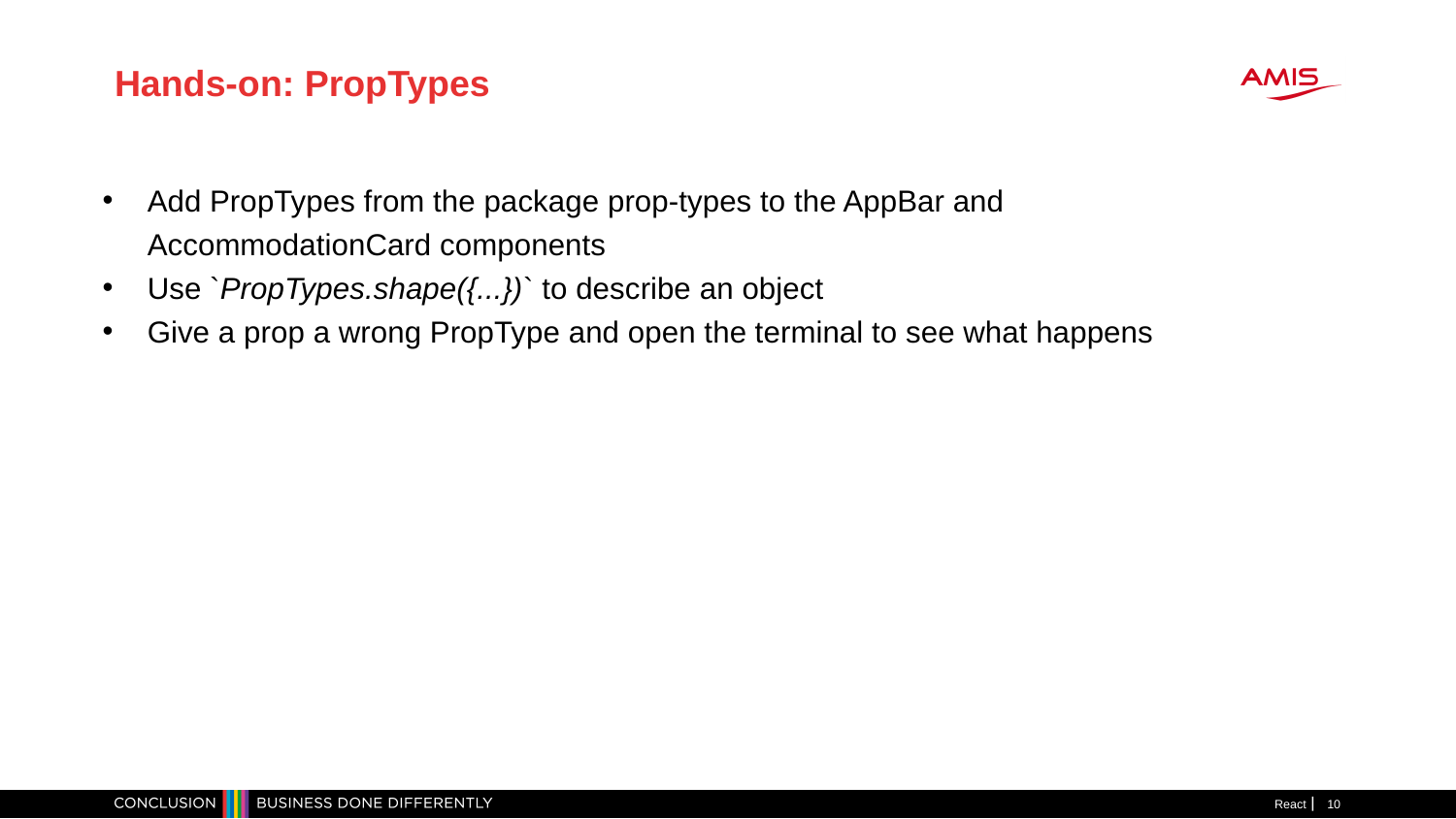

Hands-on: PropTypes

Add PropTypes from the package prop-types to the AppBar and AccommodationCard components
Use `PropTypes.shape({...})` to describe an object
Give a prop a wrong PropType and open the terminal to see what happens

React
10